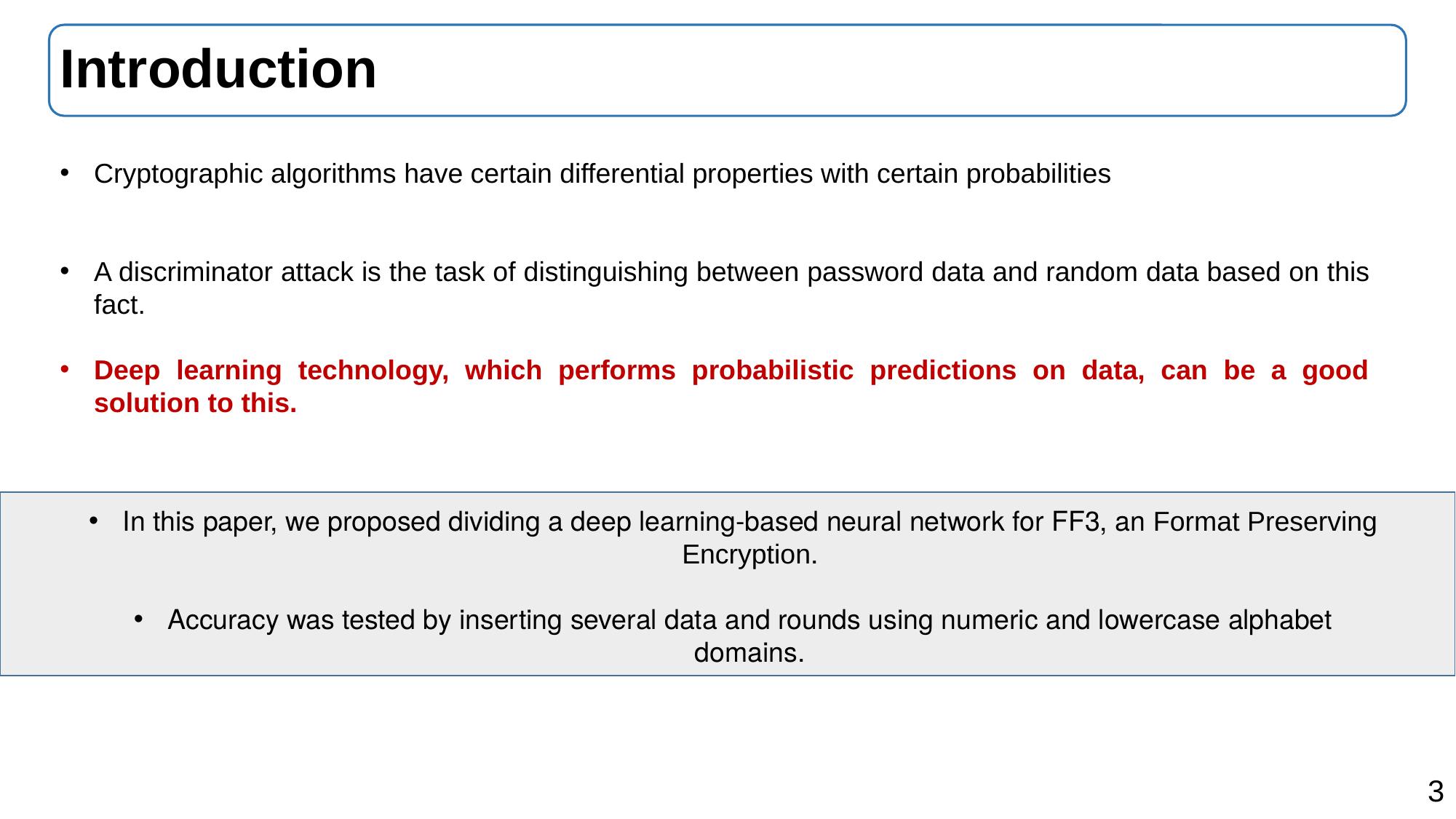

# Introduction
Cryptographic algorithms have certain differential properties with certain probabilities

A discriminator attack is the task of distinguishing between password data and random data based on this fact.

Deep learning technology, which performs probabilistic predictions on data, can be a good solution to this.

In this paper, we proposed dividing a deep learning-based neural network for FF3, an Format Preserving Encryption.

Accuracy was tested by inserting several data and rounds using numeric and lowercase alphabet domains.